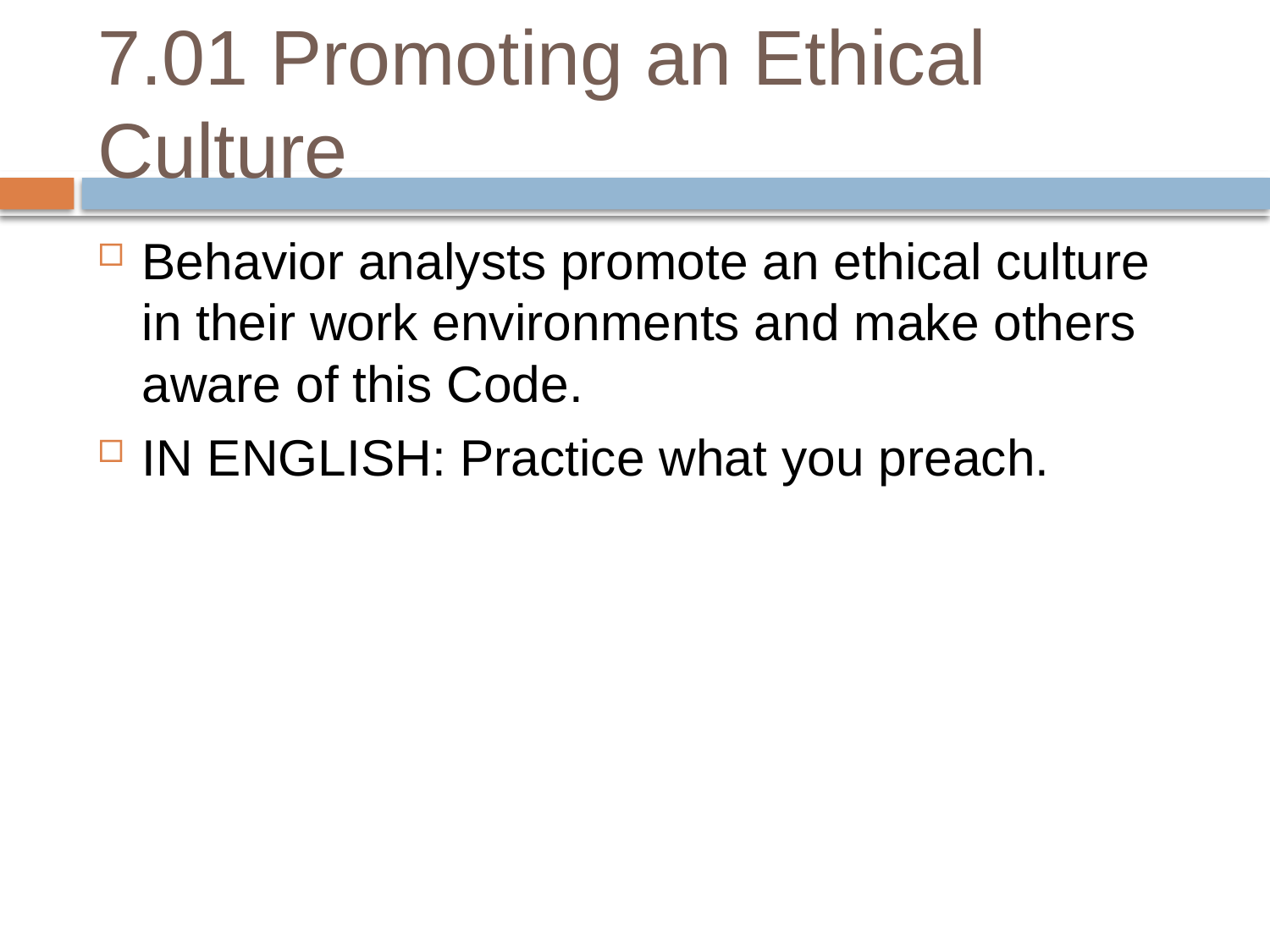

# 7.01 Promoting an Ethical Culture
Behavior analysts promote an ethical culture in their work environments and make others aware of this Code.
IN ENGLISH: Practice what you preach.